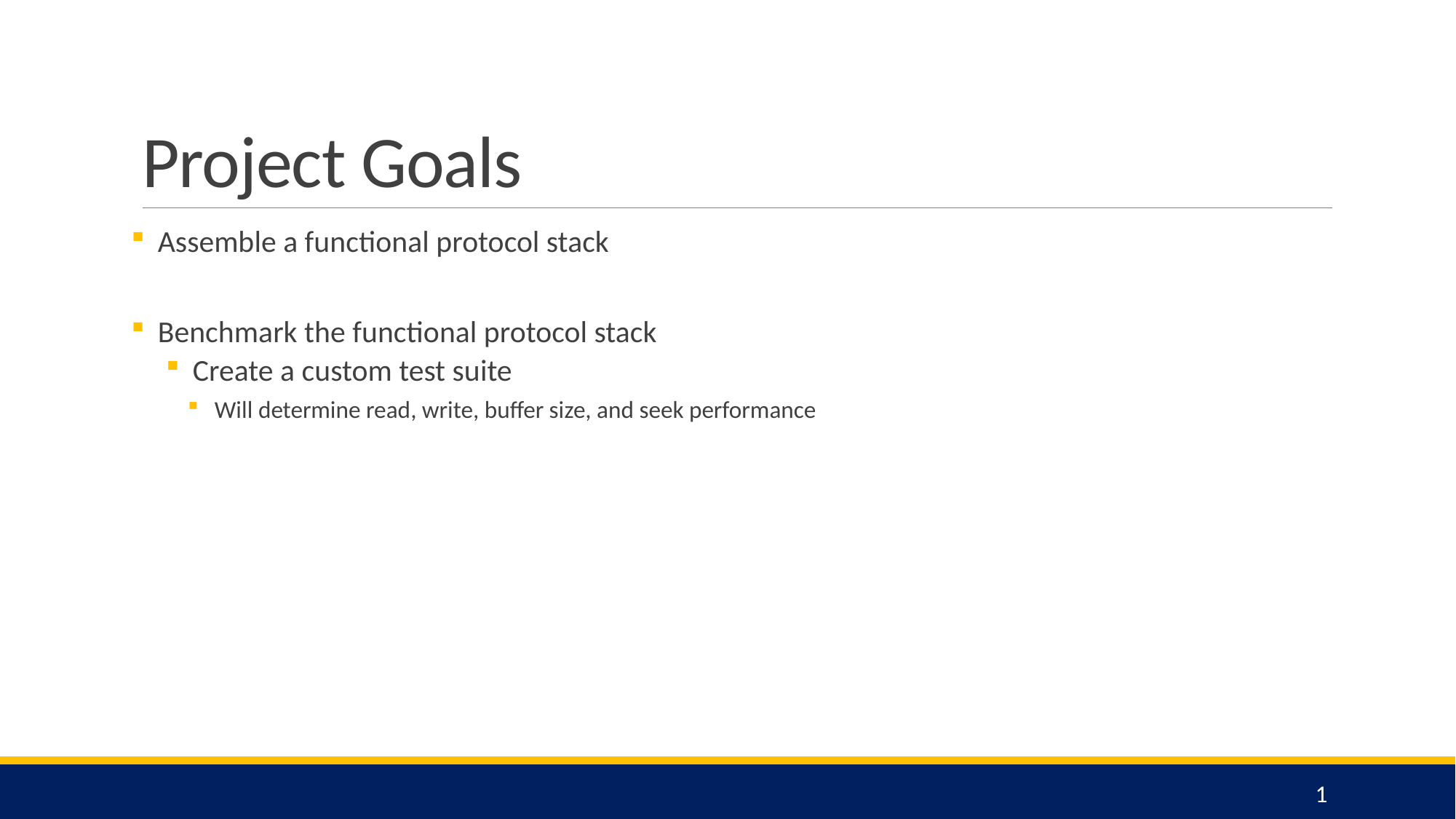

# Project Goals
Assemble a functional protocol stack
Benchmark the functional protocol stack
Create a custom test suite
Will determine read, write, buffer size, and seek performance
1